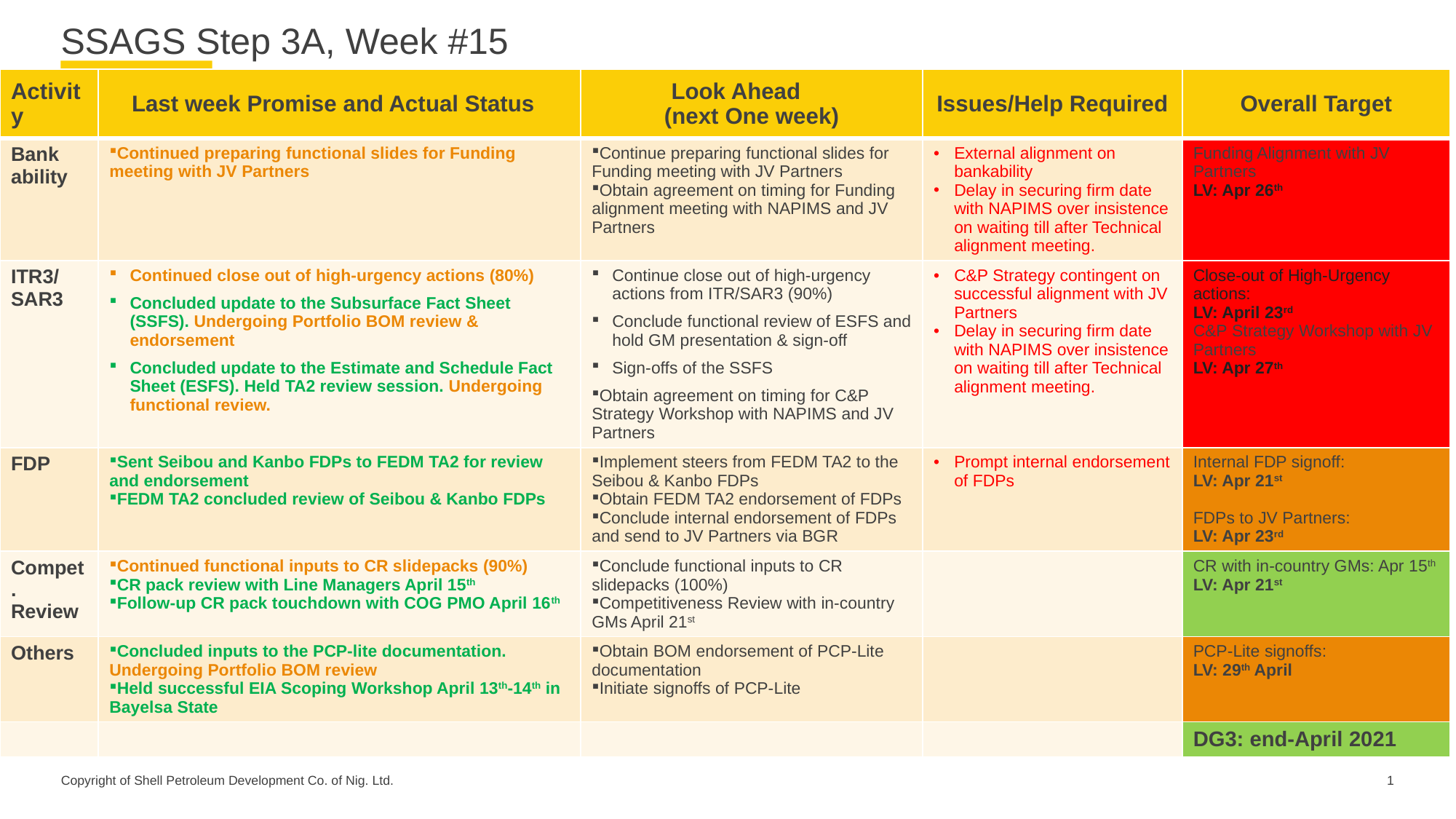

# SSAGS Step 3A, Week #15
| Activity | Last week Promise and Actual Status | Look Ahead (next One week) | Issues/Help Required | Overall Target |
| --- | --- | --- | --- | --- |
| Bank ability | Continued preparing functional slides for Funding meeting with JV Partners | Continue preparing functional slides for Funding meeting with JV Partners Obtain agreement on timing for Funding alignment meeting with NAPIMS and JV Partners | External alignment on bankability Delay in securing firm date with NAPIMS over insistence on waiting till after Technical alignment meeting. | Funding Alignment with JV Partners LV: Apr 26th |
| ITR3/ SAR3 | Continued close out of high-urgency actions (80%) Concluded update to the Subsurface Fact Sheet (SSFS). Undergoing Portfolio BOM review & endorsement Concluded update to the Estimate and Schedule Fact Sheet (ESFS). Held TA2 review session. Undergoing functional review. | Continue close out of high-urgency actions from ITR/SAR3 (90%) Conclude functional review of ESFS and hold GM presentation & sign-off Sign-offs of the SSFS Obtain agreement on timing for C&P Strategy Workshop with NAPIMS and JV Partners | C&P Strategy contingent on successful alignment with JV Partners Delay in securing firm date with NAPIMS over insistence on waiting till after Technical alignment meeting. | Close-out of High-Urgency actions: LV: April 23rd C&P Strategy Workshop with JV Partners LV: Apr 27th |
| FDP | Sent Seibou and Kanbo FDPs to FEDM TA2 for review and endorsement FEDM TA2 concluded review of Seibou & Kanbo FDPs | Implement steers from FEDM TA2 to the Seibou & Kanbo FDPs Obtain FEDM TA2 endorsement of FDPs Conclude internal endorsement of FDPs and send to JV Partners via BGR | Prompt internal endorsement of FDPs | Internal FDP signoff: LV: Apr 21st FDPs to JV Partners: LV: Apr 23rd |
| Compet. Review | Continued functional inputs to CR slidepacks (90%) CR pack review with Line Managers April 15th Follow-up CR pack touchdown with COG PMO April 16th | Conclude functional inputs to CR slidepacks (100%) Competitiveness Review with in-country GMs April 21st |  | CR with in-country GMs: Apr 15th LV: Apr 21st |
| Others | Concluded inputs to the PCP-lite documentation. Undergoing Portfolio BOM review Held successful EIA Scoping Workshop April 13th-14th in Bayelsa State | Obtain BOM endorsement of PCP-Lite documentation Initiate signoffs of PCP-Lite |  | PCP-Lite signoffs: LV: 29th April |
|  |  |  |  | DG3: end-April 2021 |
1